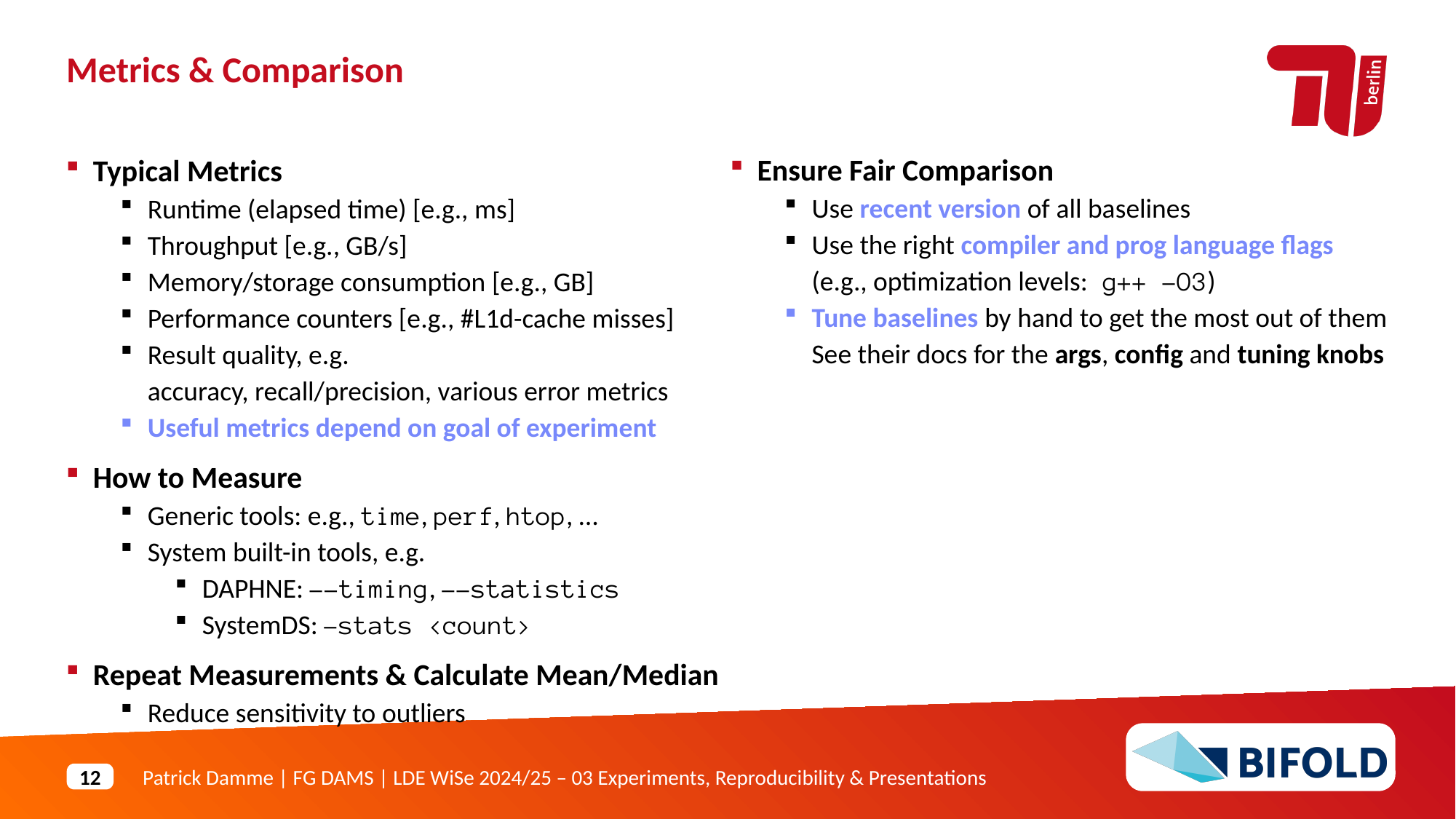

Metrics & Comparison
Ensure Fair Comparison
Use recent version of all baselines
Use the right compiler and prog language flags
(e.g., optimization levels: g++ -O3)
Tune baselines by hand to get the most out of them
See their docs for the args, config and tuning knobs

Typical Metrics
Runtime (elapsed time) [e.g., ms]
Throughput [e.g., GB/s]
Memory/storage consumption [e.g., GB]
Performance counters [e.g., #L1d-cache misses]
Result quality, e.g.
accuracy, recall/precision, various error metrics
Useful metrics depend on goal of experiment
How to Measure
Generic tools: e.g., time, perf, htop, …
System built-in tools, e.g.
DAPHNE: --timing, --statistics
SystemDS: -stats <count>
Repeat Measurements & Calculate Mean/Median
Reduce sensitivity to outliers